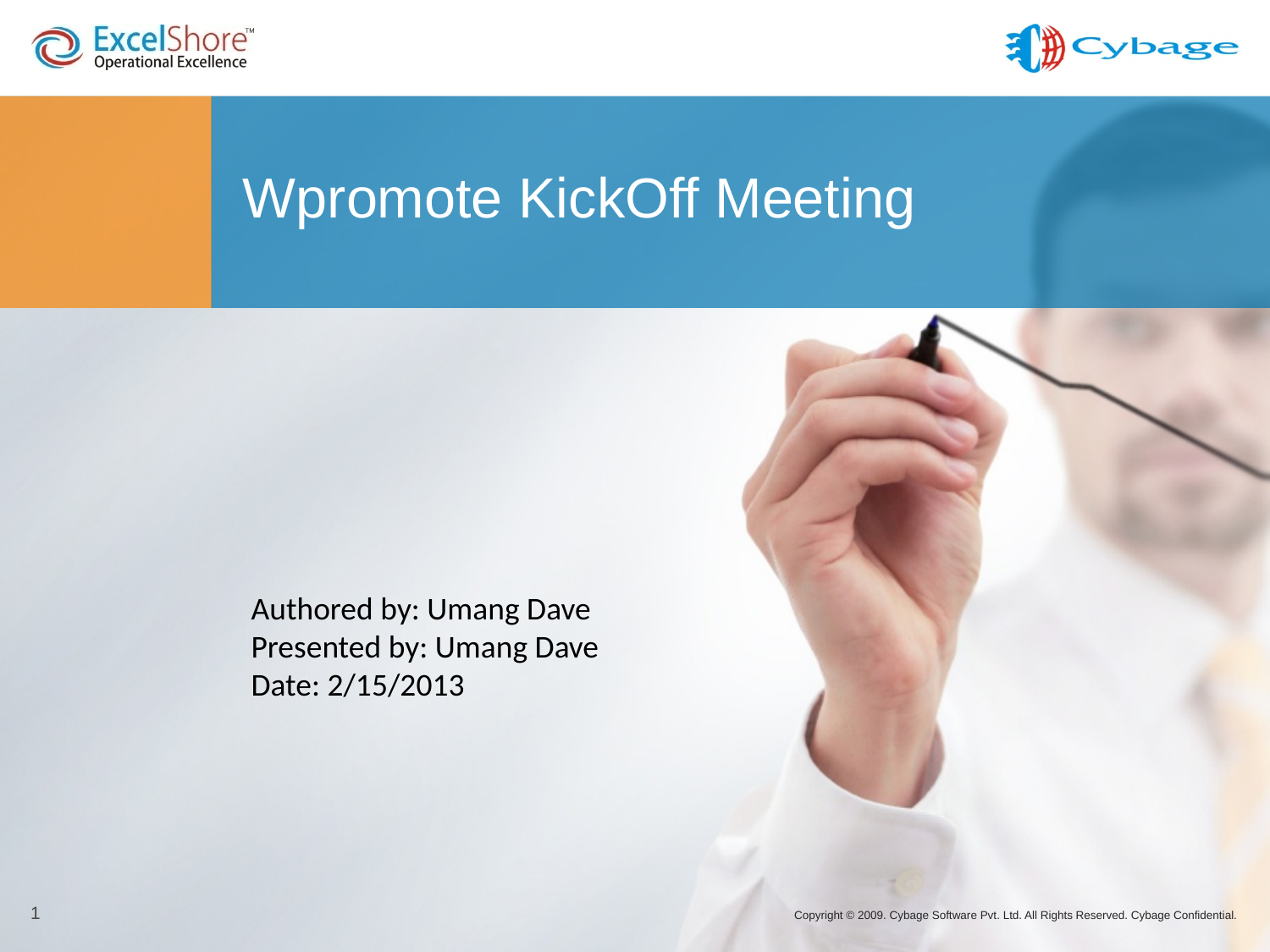

# Wpromote KickOff Meeting
Authored by: Umang Dave
Presented by: Umang Dave
Date: 2/15/2013
1